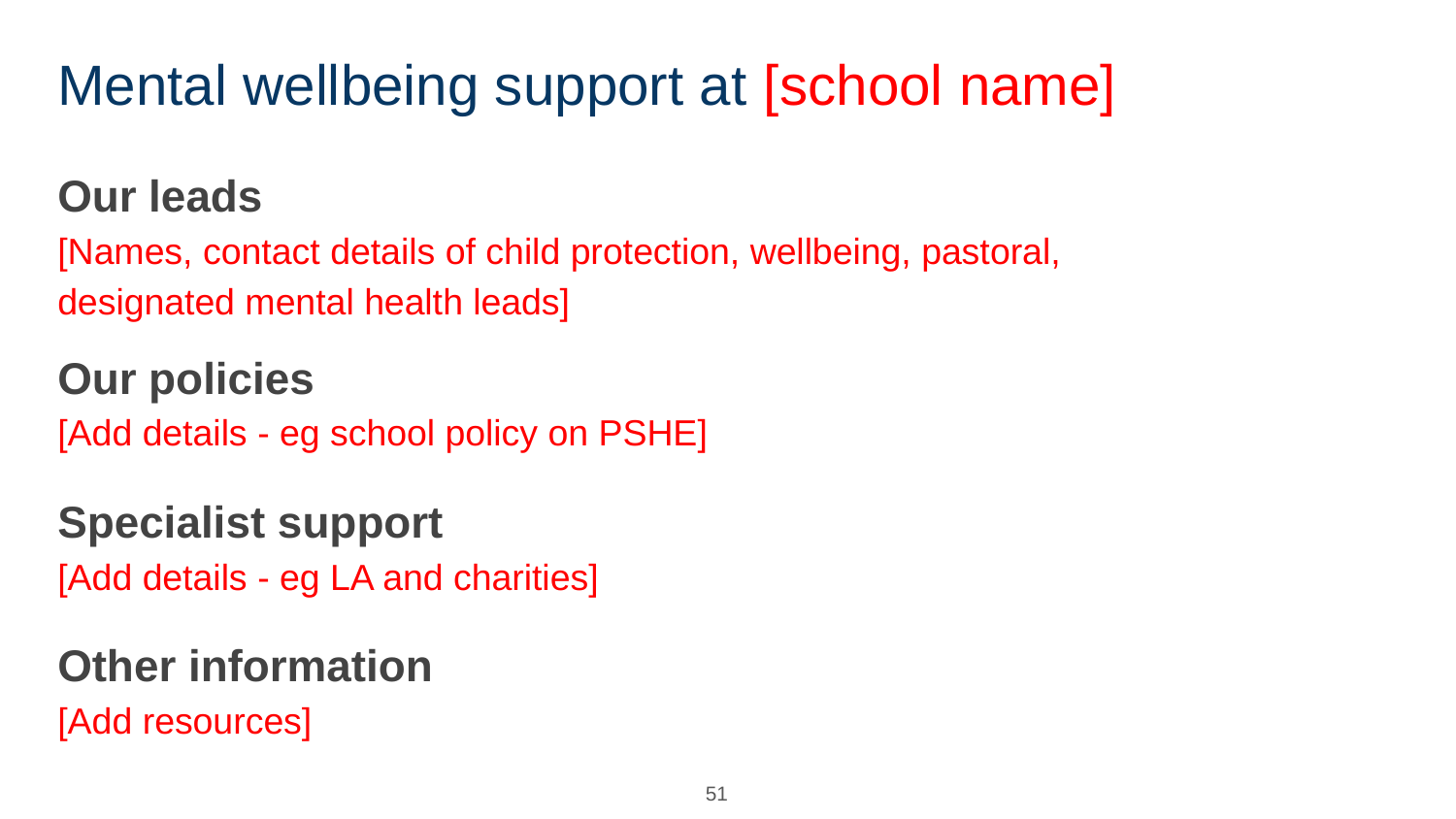

# Mental wellbeing support at [school name]

Our leads
[Names, contact details of child protection, wellbeing, pastoral, designated mental health leads]
Our policies
[Add details - eg school policy on PSHE]
Specialist support
[Add details - eg LA and charities]
Other information
[Add resources]

51